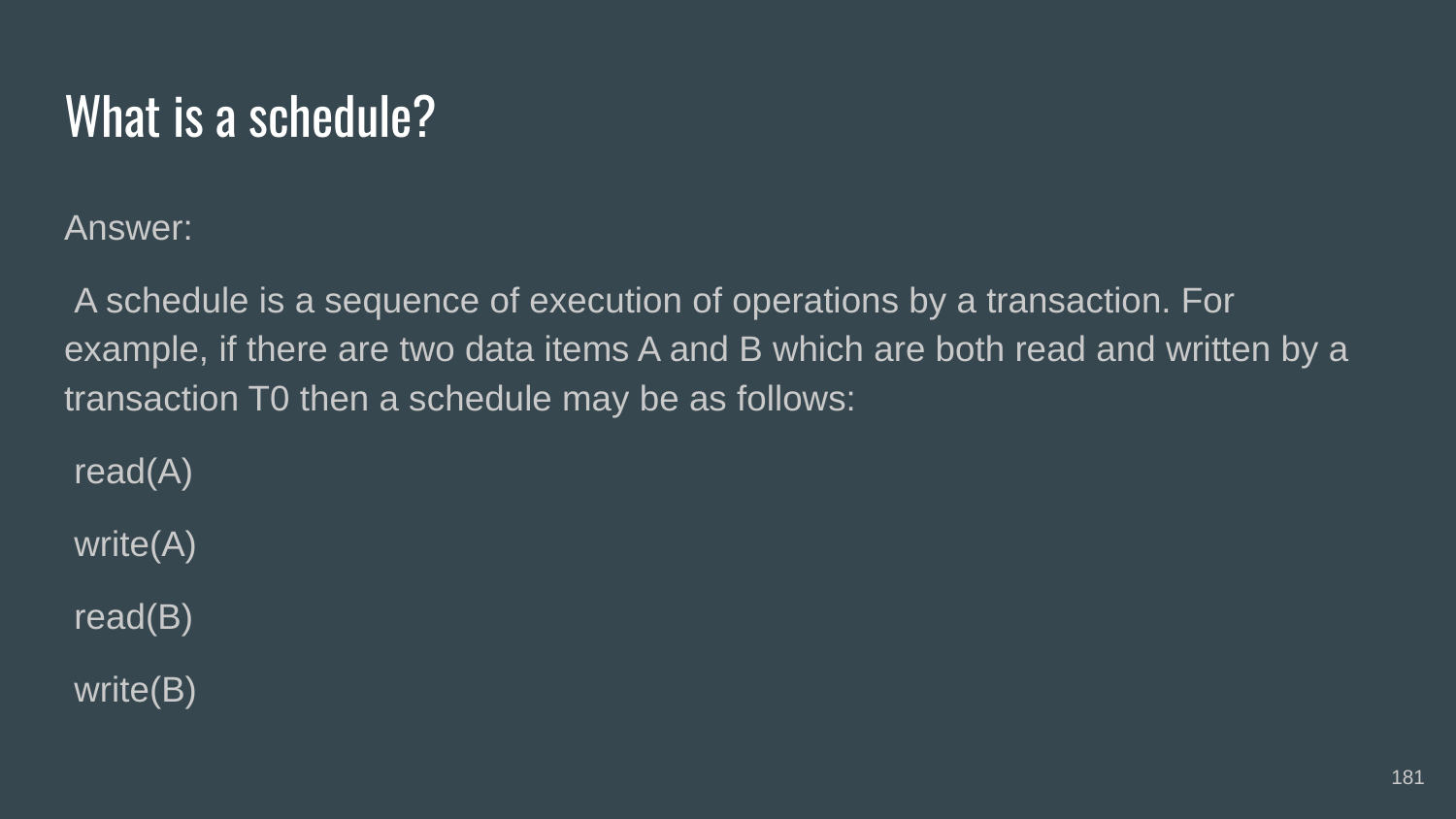

# What is a schedule?
Answer:
 A schedule is a sequence of execution of operations by a transaction. For example, if there are two data items A and B which are both read and written by a transaction T0 then a schedule may be as follows:
 read(A)
 write(A)
 read(B)
 write(B)
181